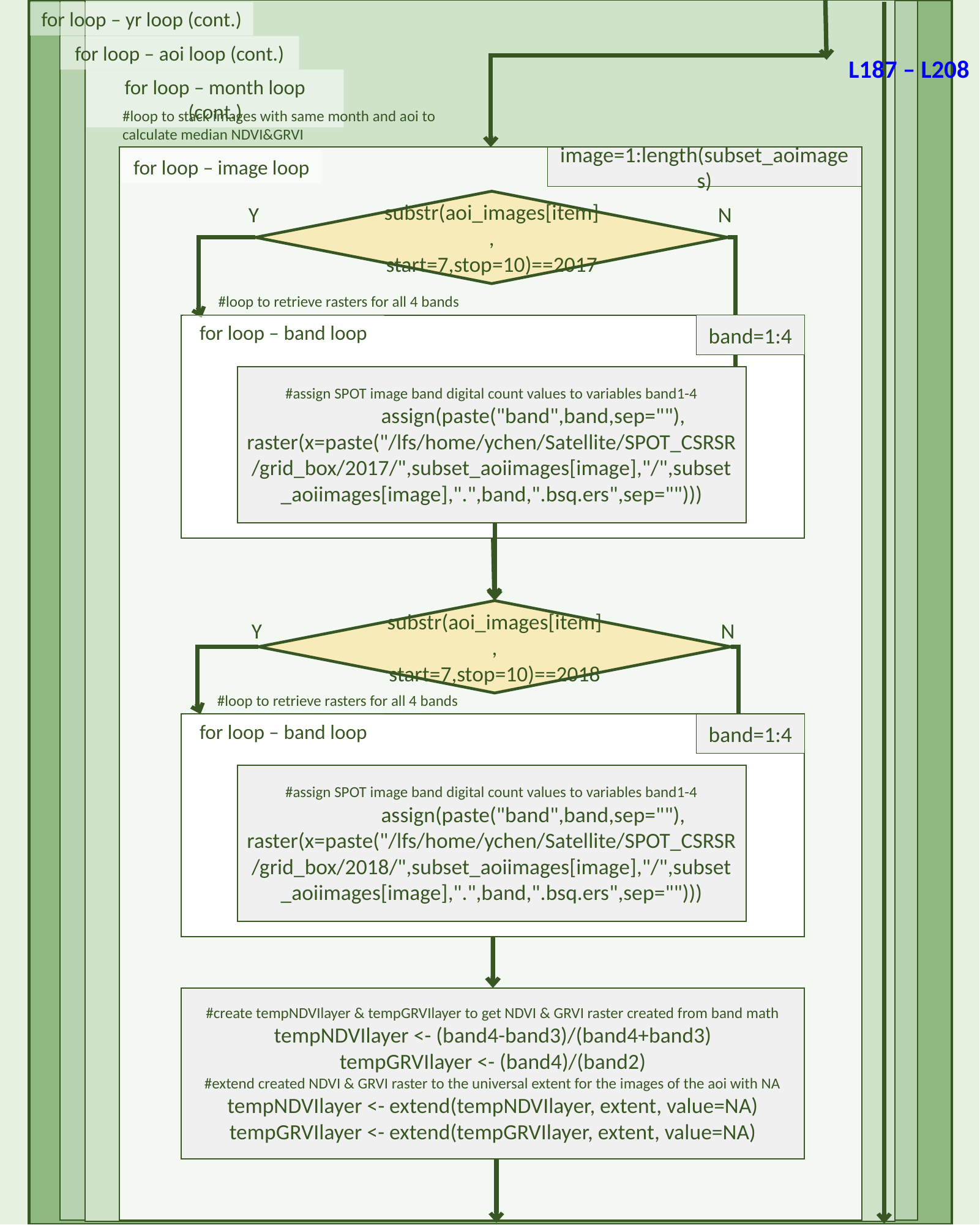

for loop – yr loop (cont.)
for loop – aoi loop (cont.)
L187 – L208
for loop – month loop (cont.)
#loop to stack images with same month and aoi to calculate median NDVI&GRVI

image=1:length(subset_aoimages)
for loop – image loop
substr(aoi_images[item],
start=7,stop=10)==2017
N
Y
#loop to retrieve rasters for all 4 bands

band=1:4
for loop – band loop
#assign SPOT image band digital count values to variables band1-4
                  assign(paste("band",band,sep=""),  raster(x=paste("/lfs/home/ychen/Satellite/SPOT_CSRSR/grid_box/2017/",subset_aoiimages[image],"/",subset_aoiimages[image],".",band,".bsq.ers",sep="")))
substr(aoi_images[item],
start=7,stop=10)==2018
N
Y
#loop to retrieve rasters for all 4 bands

band=1:4
for loop – band loop
#assign SPOT image band digital count values to variables band1-4
                  assign(paste("band",band,sep=""),  raster(x=paste("/lfs/home/ychen/Satellite/SPOT_CSRSR/grid_box/2018/",subset_aoiimages[image],"/",subset_aoiimages[image],".",band,".bsq.ers",sep="")))
#create tempNDVIlayer & tempGRVIlayer to get NDVI & GRVI raster created from band math
tempNDVIlayer <- (band4-band3)/(band4+band3)
tempGRVIlayer <- (band4)/(band2)
#extend created NDVI & GRVI raster to the universal extent for the images of the aoi with NA tempNDVIlayer <- extend(tempNDVIlayer, extent, value=NA)
tempGRVIlayer <- extend(tempGRVIlayer, extent, value=NA)